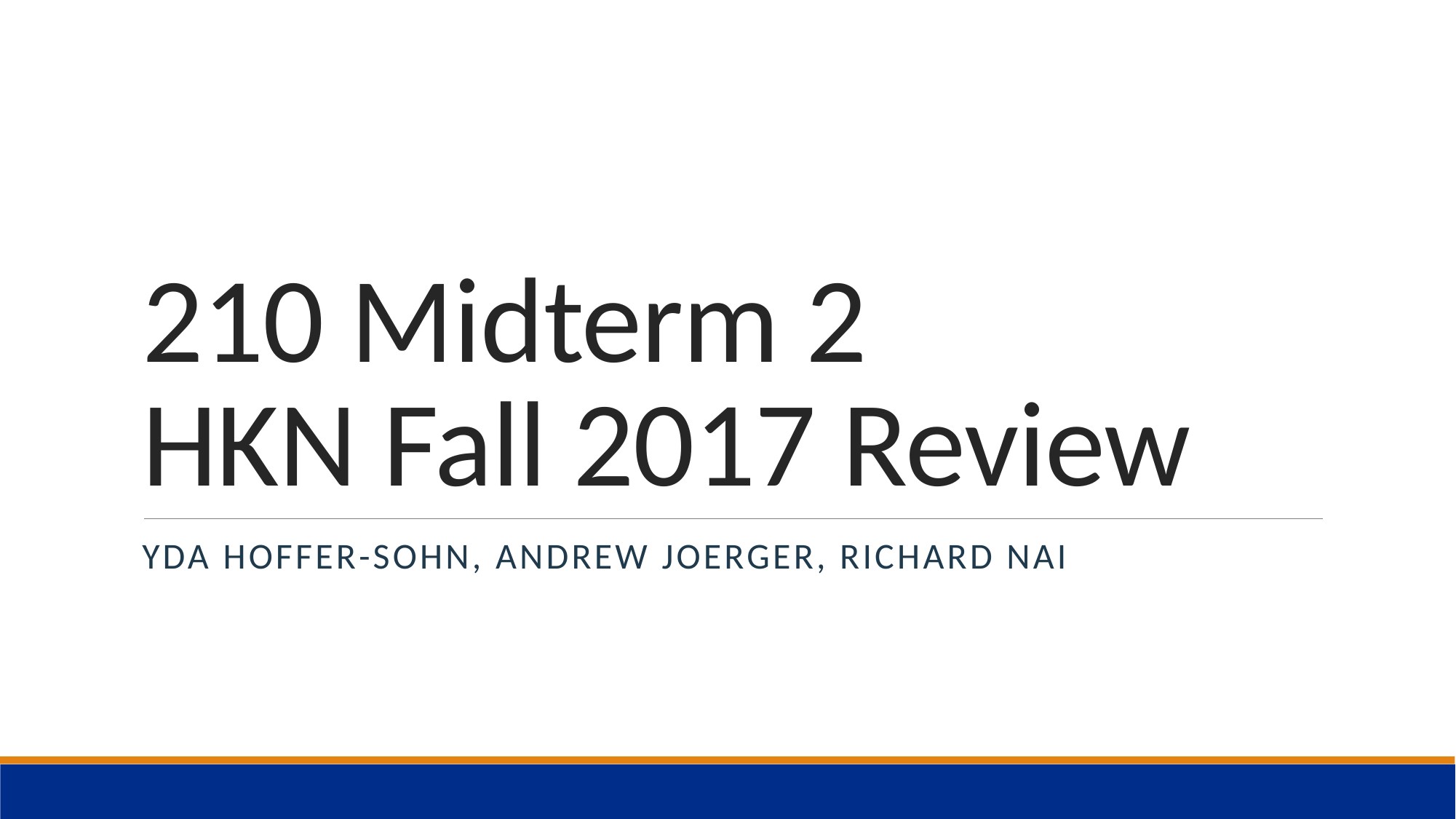

# 210 Midterm 2 HKN Fall 2017 Review

Yda Hoffer-Sohn, Andrew Joerger, Richard Nai